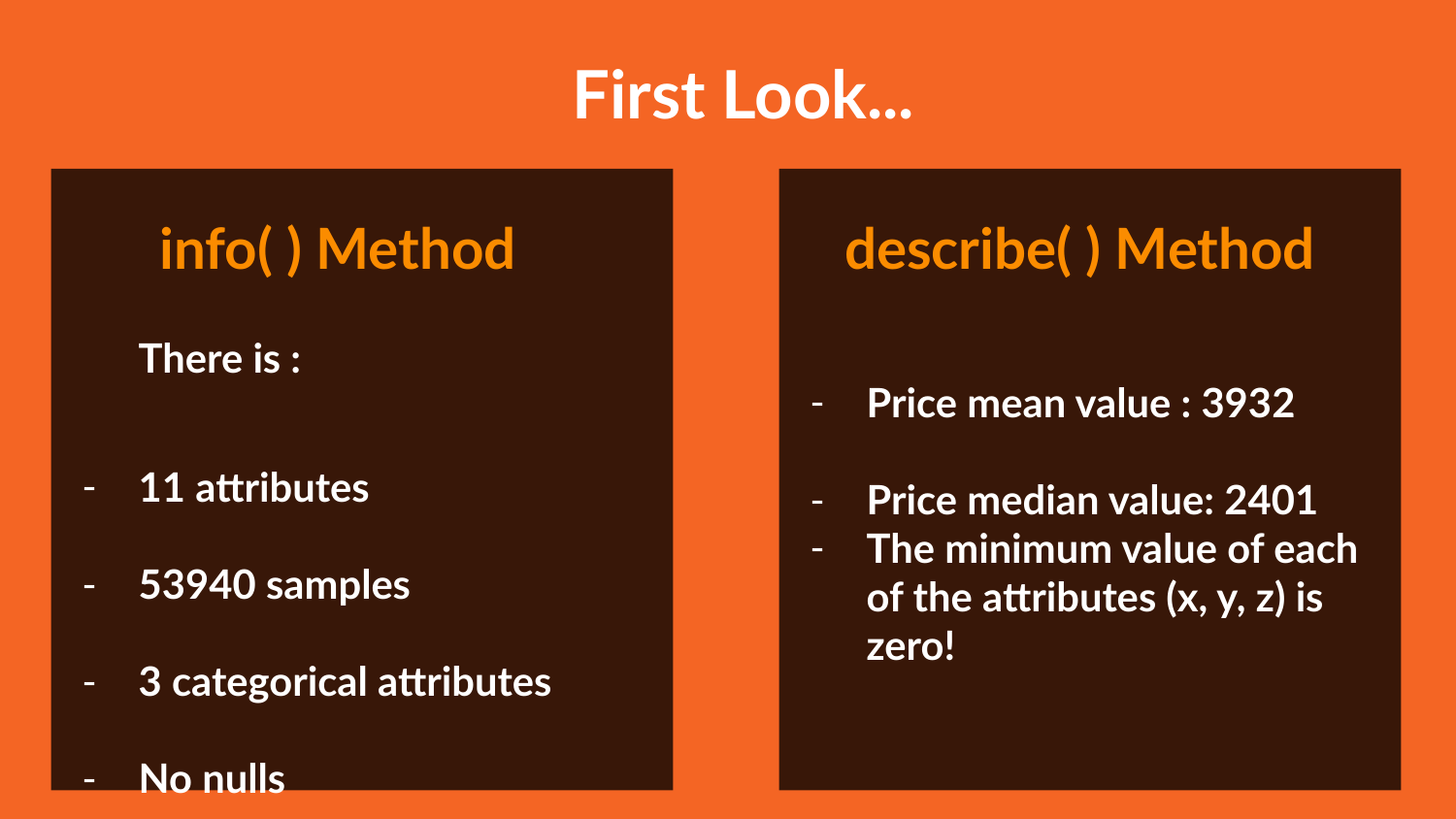

First Look...

info( ) Method

describe( ) Method

Price mean value : 3932
Price median value: 2401
The minimum value of each of the attributes (x, y, z) is zero!
There is :
11 attributes
53940 samples
3 categorical attributes
No nulls